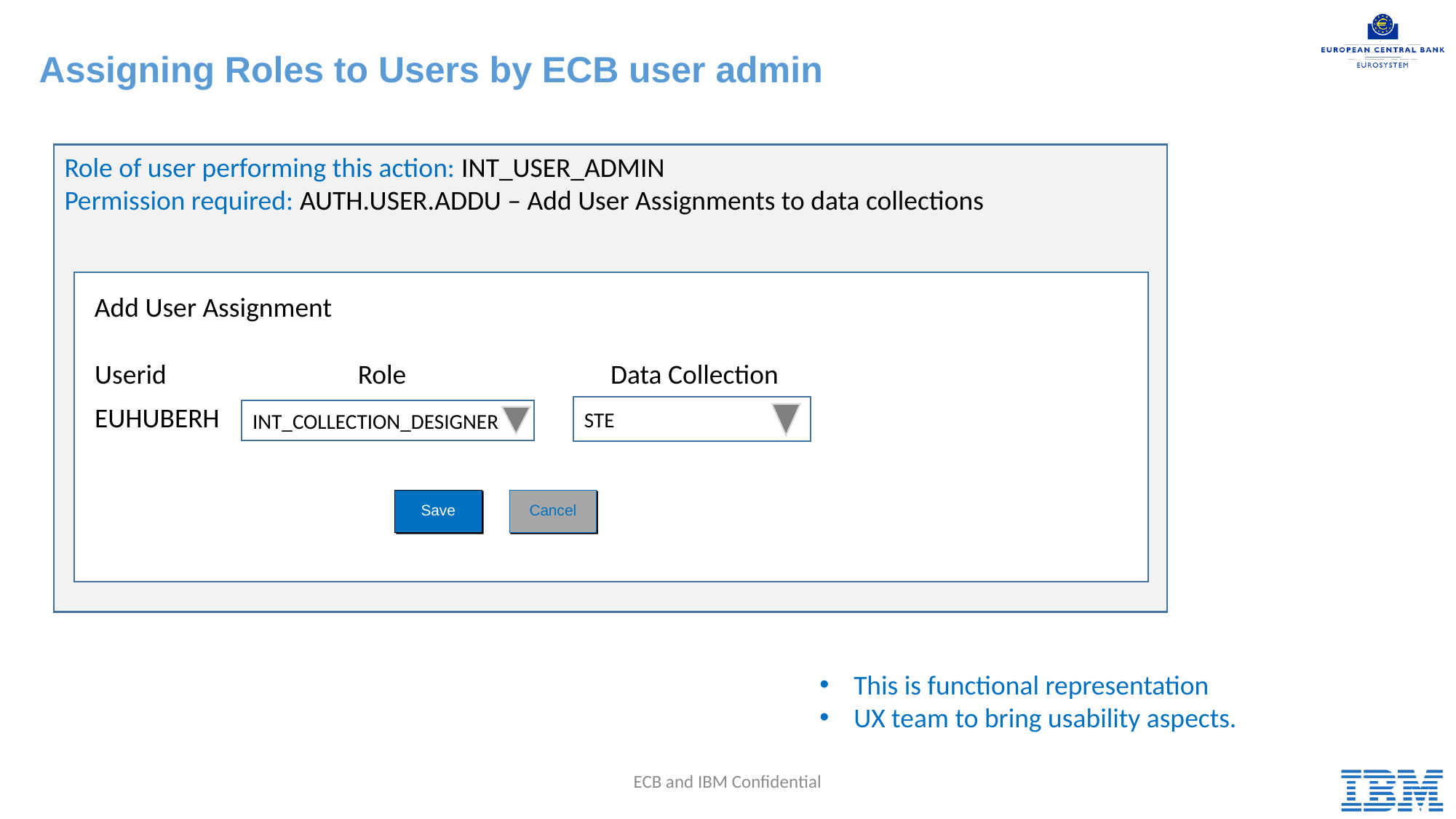

# Assigning Roles to Users by ECB user admin

Role of user performing this action: INT_USER_ADMIN
Permission required: AUTH.USER.ADDU – Add User Assignments to data collections

Add User Assignment
Userid
Role
Data Collection
EUHUBERH
STE
INT_COLLECTION_DESIGNER

Save
Cancel
This is functional representation
UX team to bring usability aspects.
16
ECB and IBM Confidential